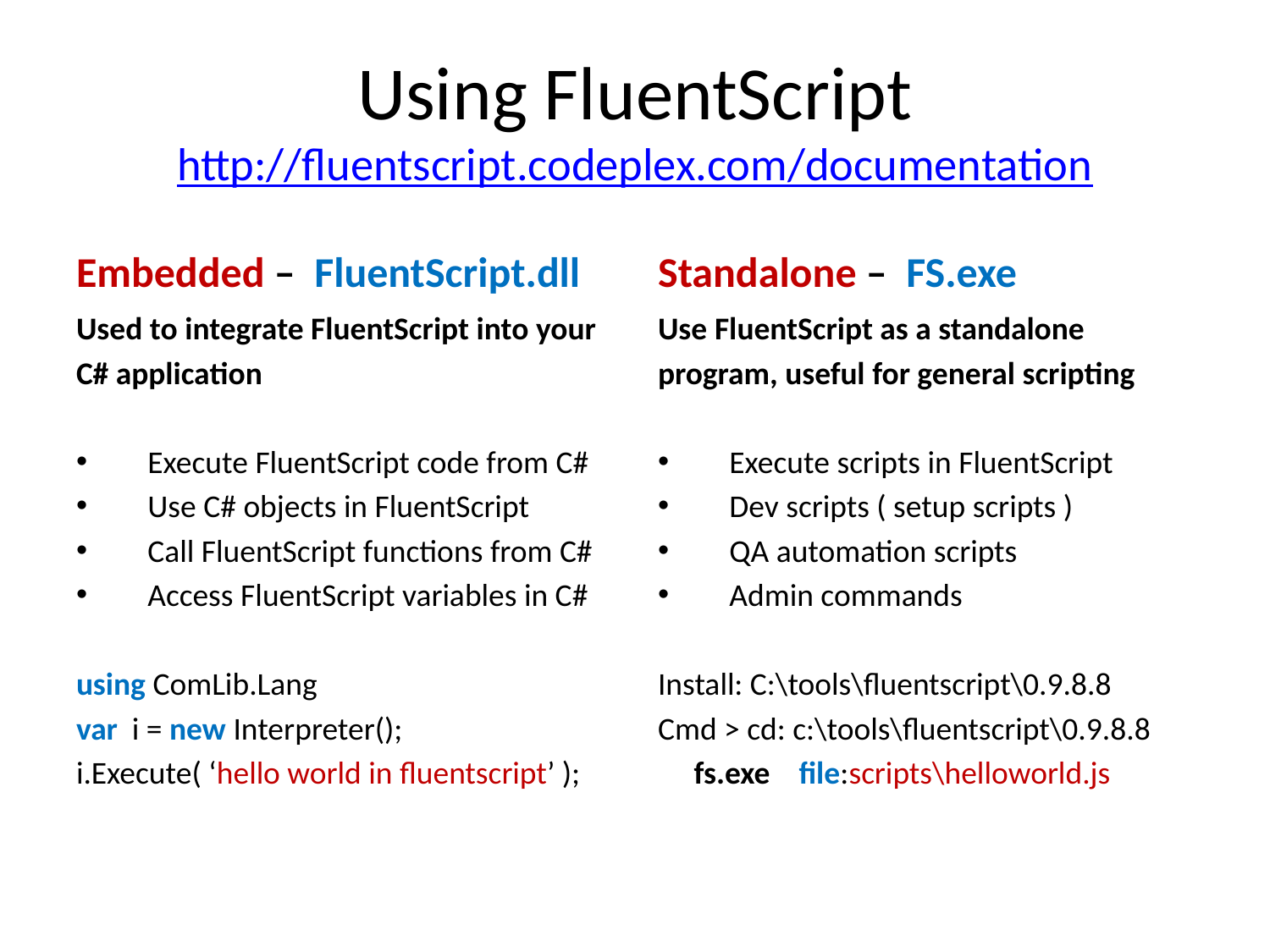

# Using FluentScript http://fluentscript.codeplex.com/documentation
Embedded –  FluentScript.dll
Standalone –  FS.exe
Used to integrate FluentScript into your
C# application

Execute FluentScript code from C#
Use C# objects in FluentScript
Call FluentScript functions from C#
Access FluentScript variables in C#

using ComLib.Lang
var  i = new Interpreter();
i.Execute( ‘hello world in fluentscript’ );

Use FluentScript as a standalone
program, useful for general scripting

Execute scripts in FluentScript
Dev scripts ( setup scripts )
QA automation scripts
Admin commands

Install: C:\tools\fluentscript\0.9.8.8
Cmd > cd: c:\tools\fluentscript\0.9.8.8
     fs.exe    file:scripts\helloworld.js